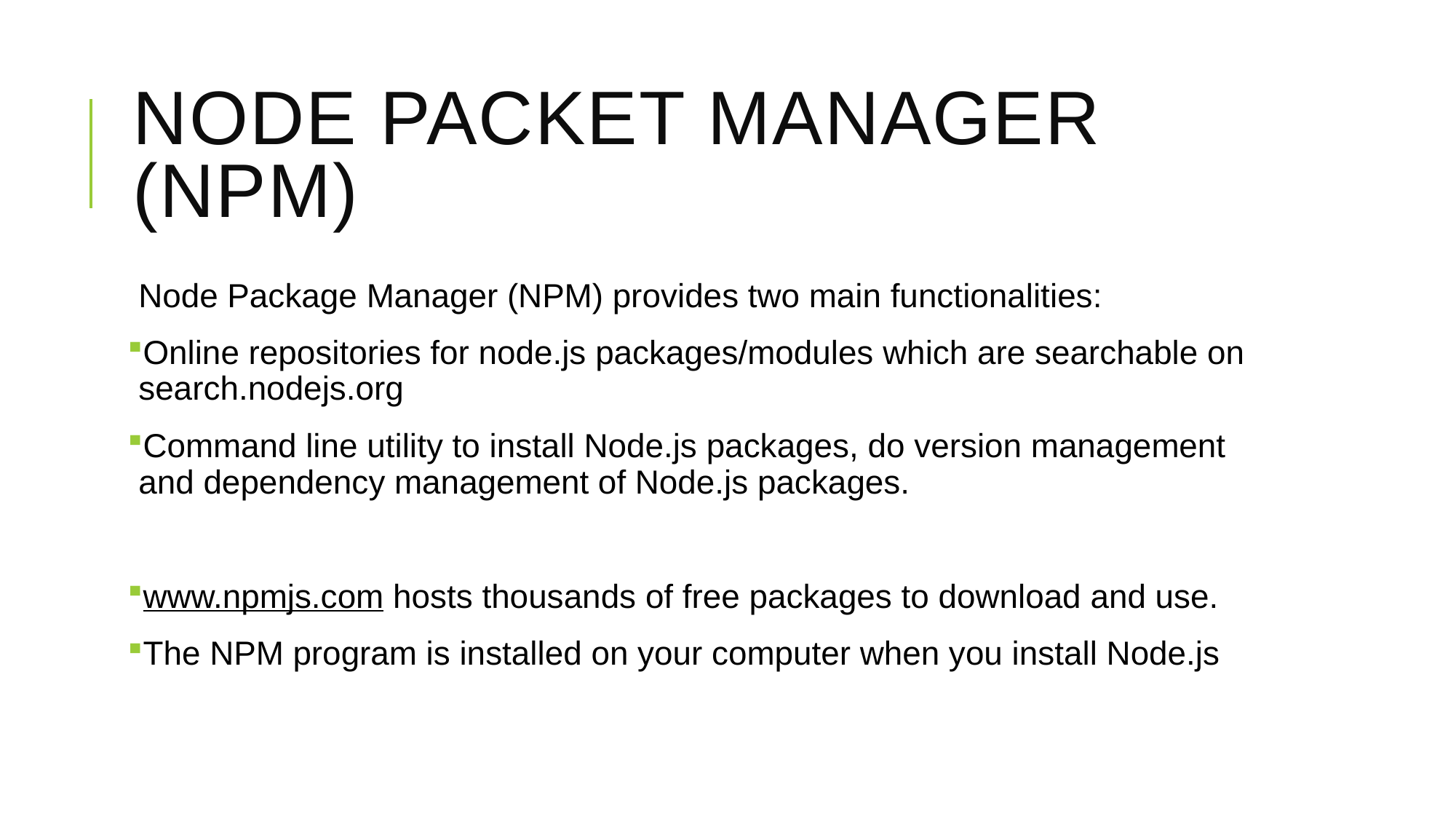

# Node Packet Manager (NPM)
Node Package Manager (NPM) provides two main functionalities:
Online repositories for node.js packages/modules which are searchable on search.nodejs.org
Command line utility to install Node.js packages, do version management and dependency management of Node.js packages.

www.npmjs.com hosts thousands of free packages to download and use.
The NPM program is installed on your computer when you install Node.js